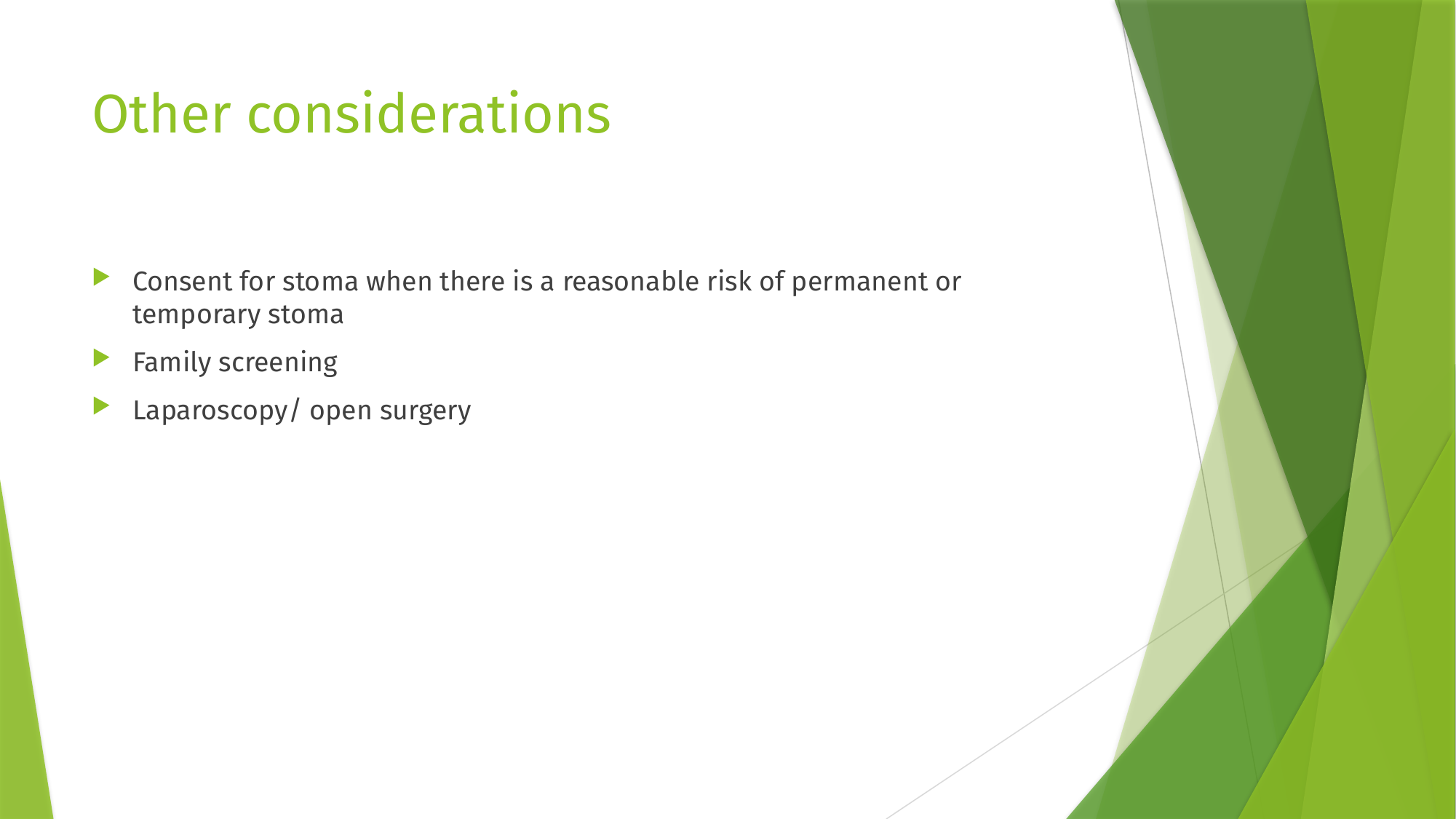

# Other considerations
Consent for stoma when there is a reasonable risk of permanent or temporary stoma
Family screening
Laparoscopy/ open surgery